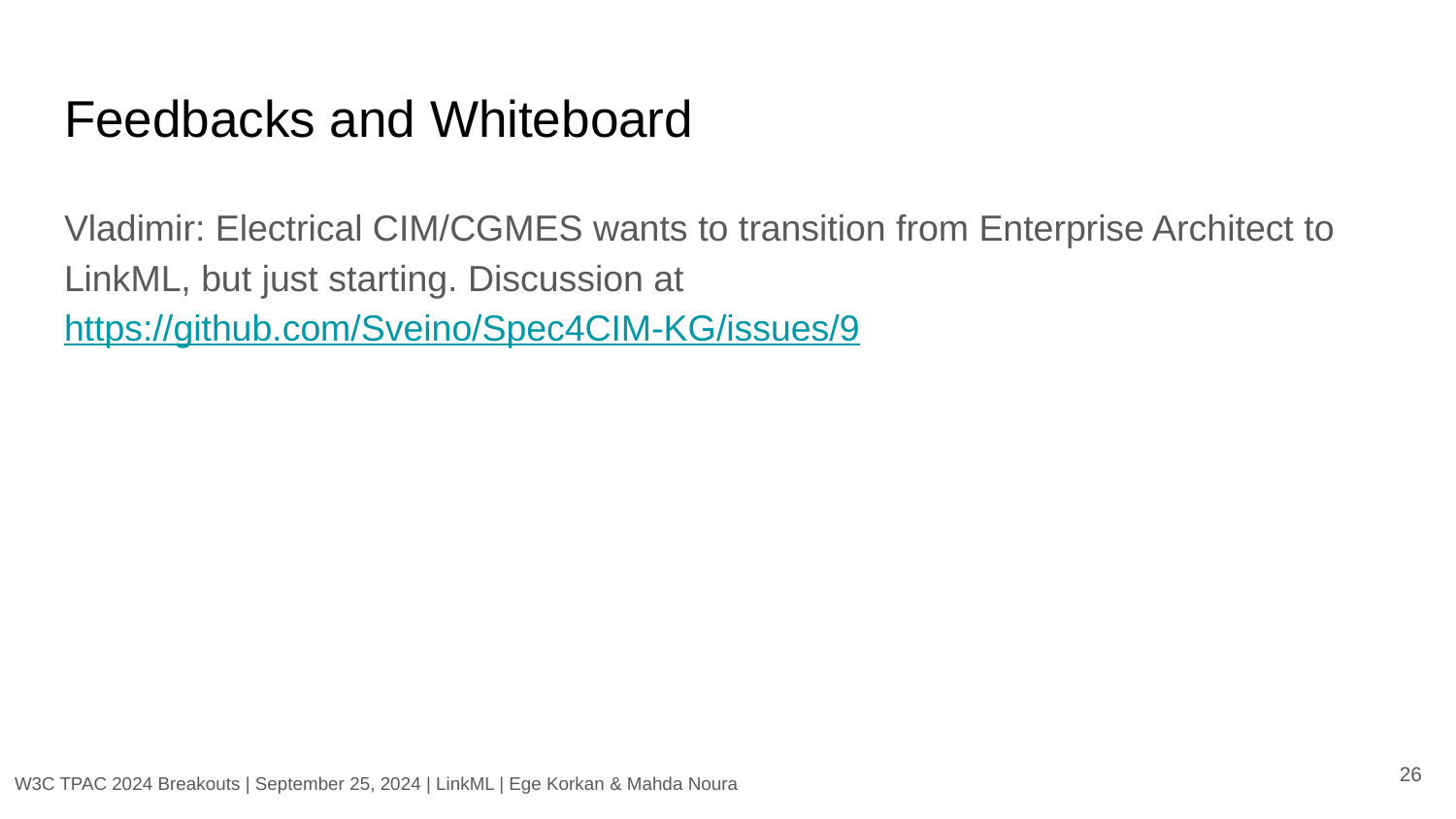

# Feedbacks and Whiteboard
Vladimir: Electrical CIM/CGMES wants to transition from Enterprise Architect to LinkML, but just starting. Discussion at https://github.com/Sveino/Spec4CIM-KG/issues/9

26